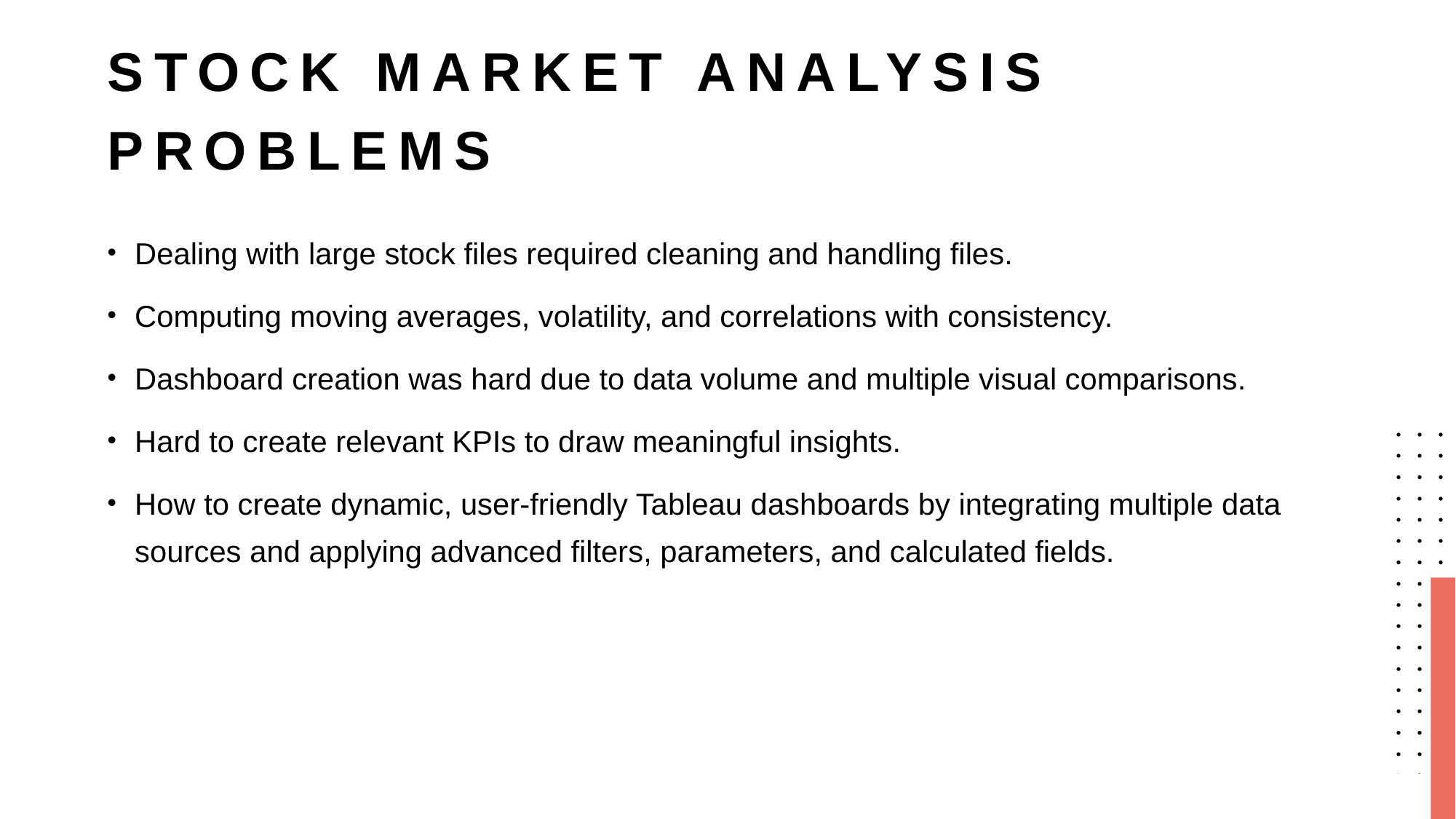

# Stock Market Analysis problems

Dealing with large stock files required cleaning and handling files.
Computing moving averages, volatility, and correlations with consistency.
Dashboard creation was hard due to data volume and multiple visual comparisons.
Hard to create relevant KPIs to draw meaningful insights.
How to create dynamic, user-friendly Tableau dashboards by integrating multiple data sources and applying advanced filters, parameters, and calculated fields.